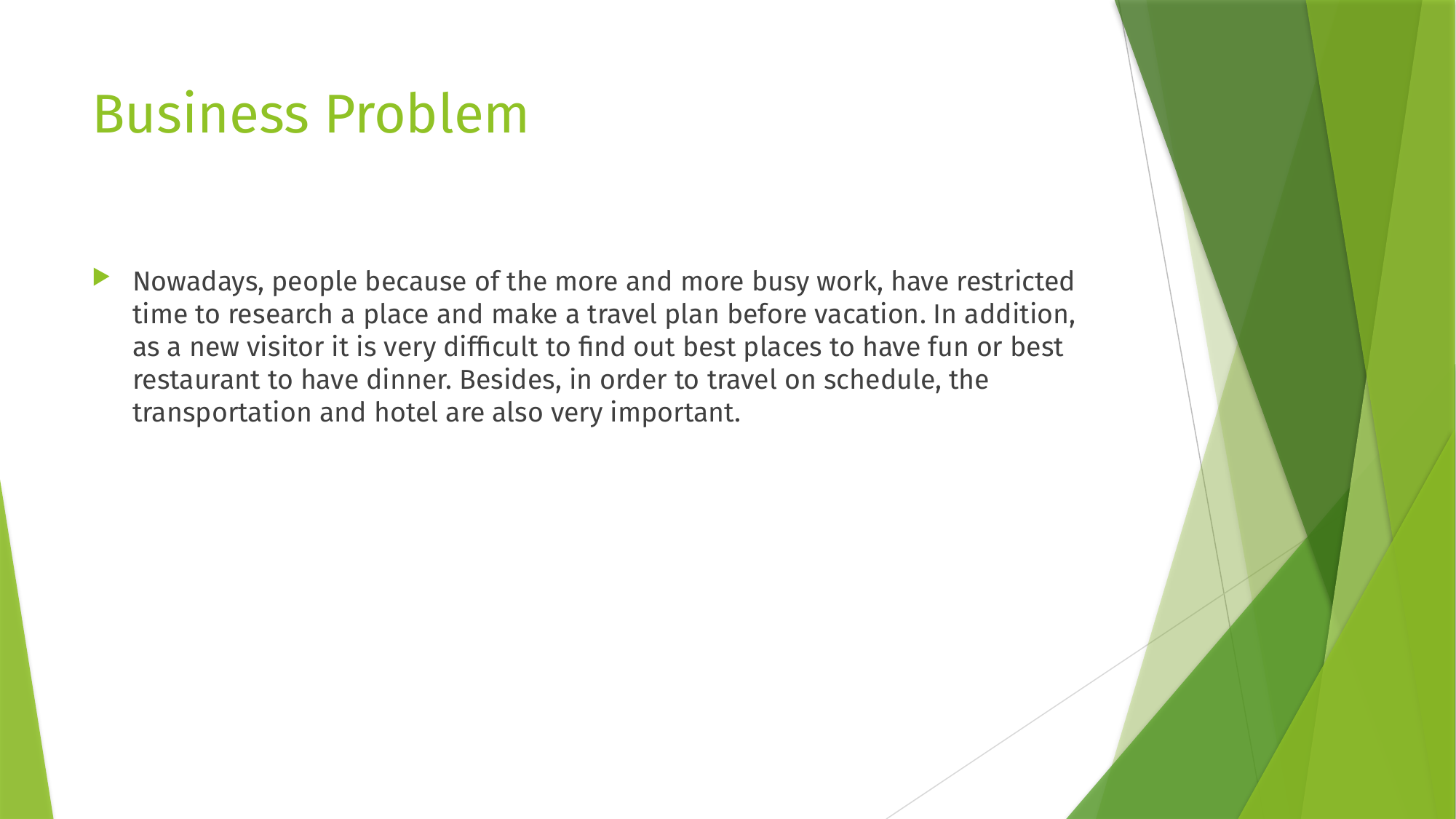

# Business Problem
Nowadays, people because of the more and more busy work, have restricted time to research a place and make a travel plan before vacation. In addition, as a new visitor it is very difficult to find out best places to have fun or best restaurant to have dinner. Besides, in order to travel on schedule, the transportation and hotel are also very important.